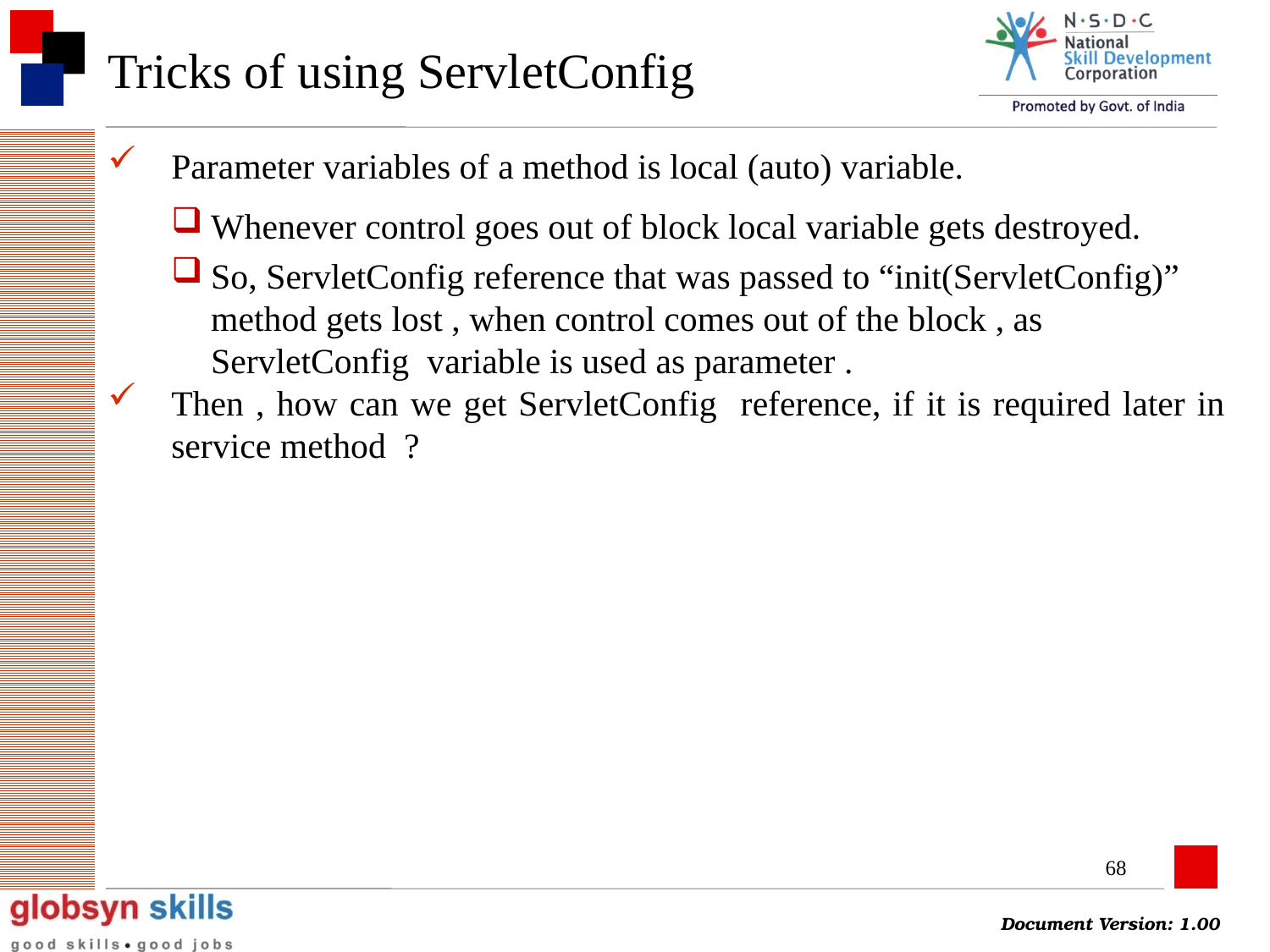

# Tricks of using ServletConfig
Parameter variables of a method is local (auto) variable.
Whenever control goes out of block local variable gets destroyed.
So, ServletConfig reference that was passed to “init(ServletConfig)” method gets lost , when control comes out of the block , as ServletConfig  variable is used as parameter .
Then , how can we get ServletConfig  reference, if it is required later in service method  ?